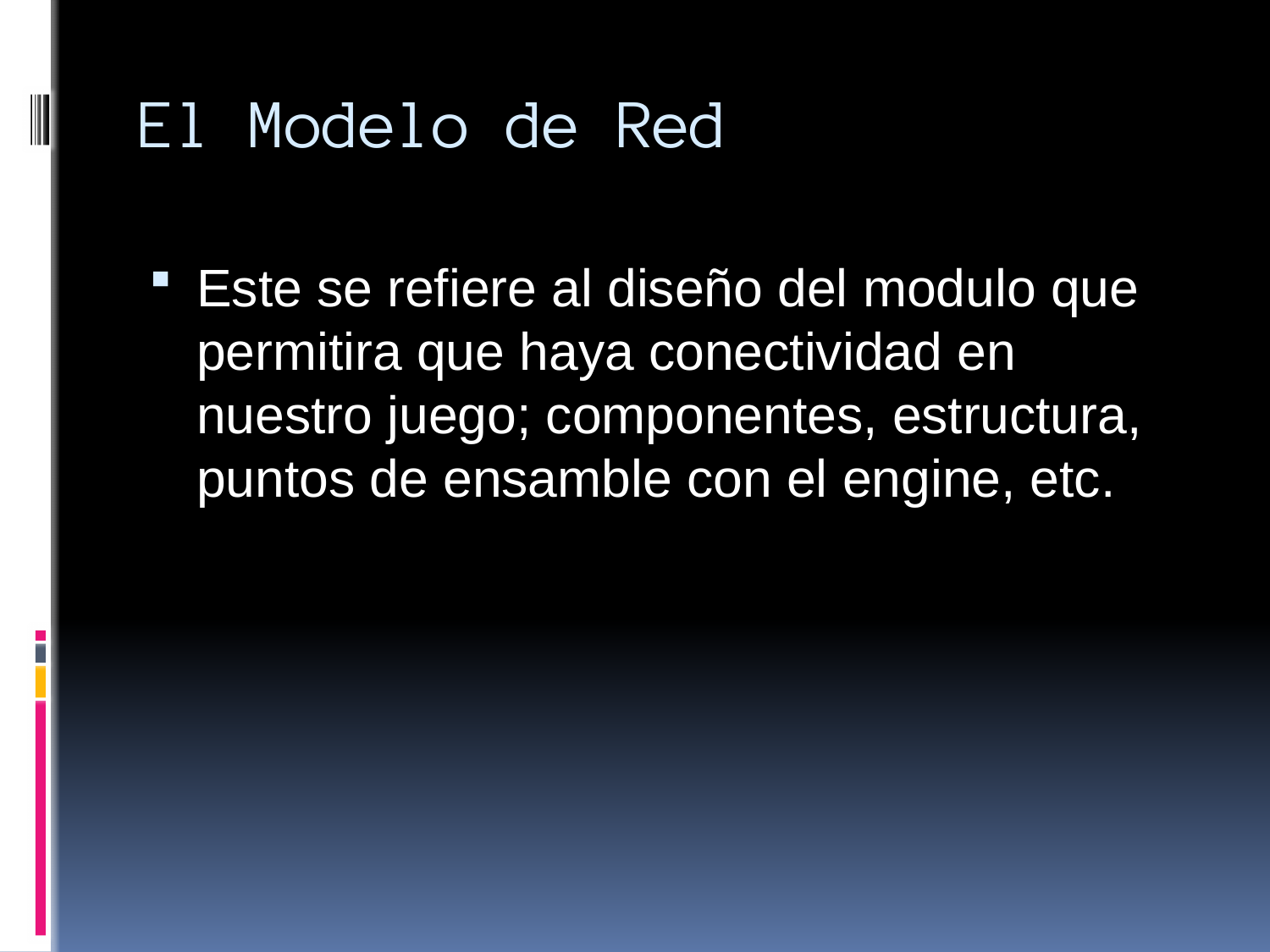

# El Modelo de Red
Este se refiere al diseño del modulo que permitira que haya conectividad en nuestro juego; componentes, estructura, puntos de ensamble con el engine, etc.